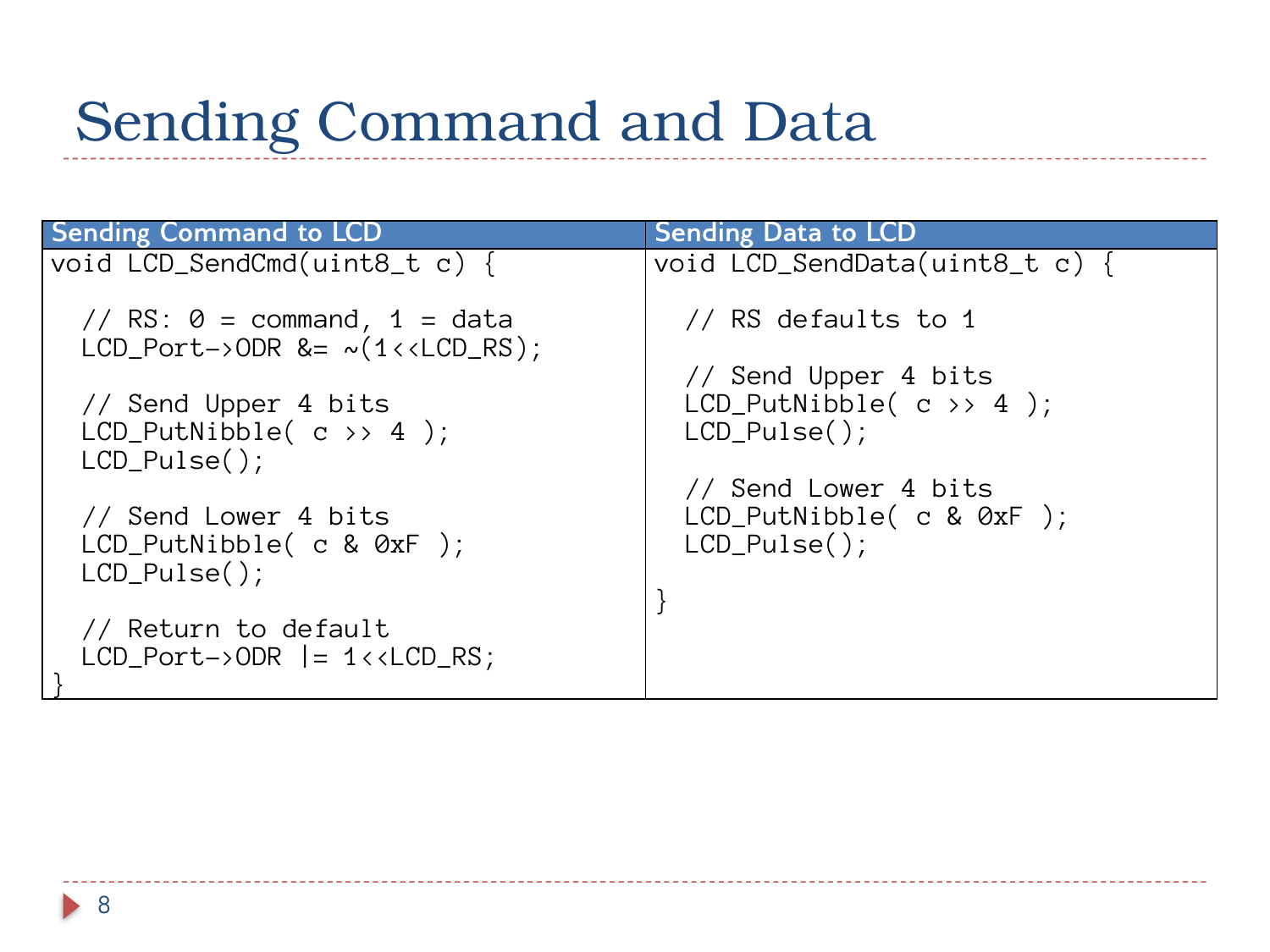

# Sending Command and Data
| Sending Command to LCD | Sending Data to LCD |
| --- | --- |
| void LCD\_SendCmd(uint8\_t c) { // RS: 0 = command, 1 = data LCD\_Port->ODR &= ~(1<<LCD\_RS);   // Send Upper 4 bits LCD\_PutNibble( c >> 4 ); LCD\_Pulse();   // Send Lower 4 bits LCD\_PutNibble( c & 0xF ); LCD\_Pulse();   // Return to default LCD\_Port->ODR |= 1<<LCD\_RS; } | void LCD\_SendData(uint8\_t c) {   // RS defaults to 1   // Send Upper 4 bits LCD\_PutNibble( c >> 4 ); LCD\_Pulse(); // Send Lower 4 bits LCD\_PutNibble( c & 0xF ); LCD\_Pulse(); } |
8